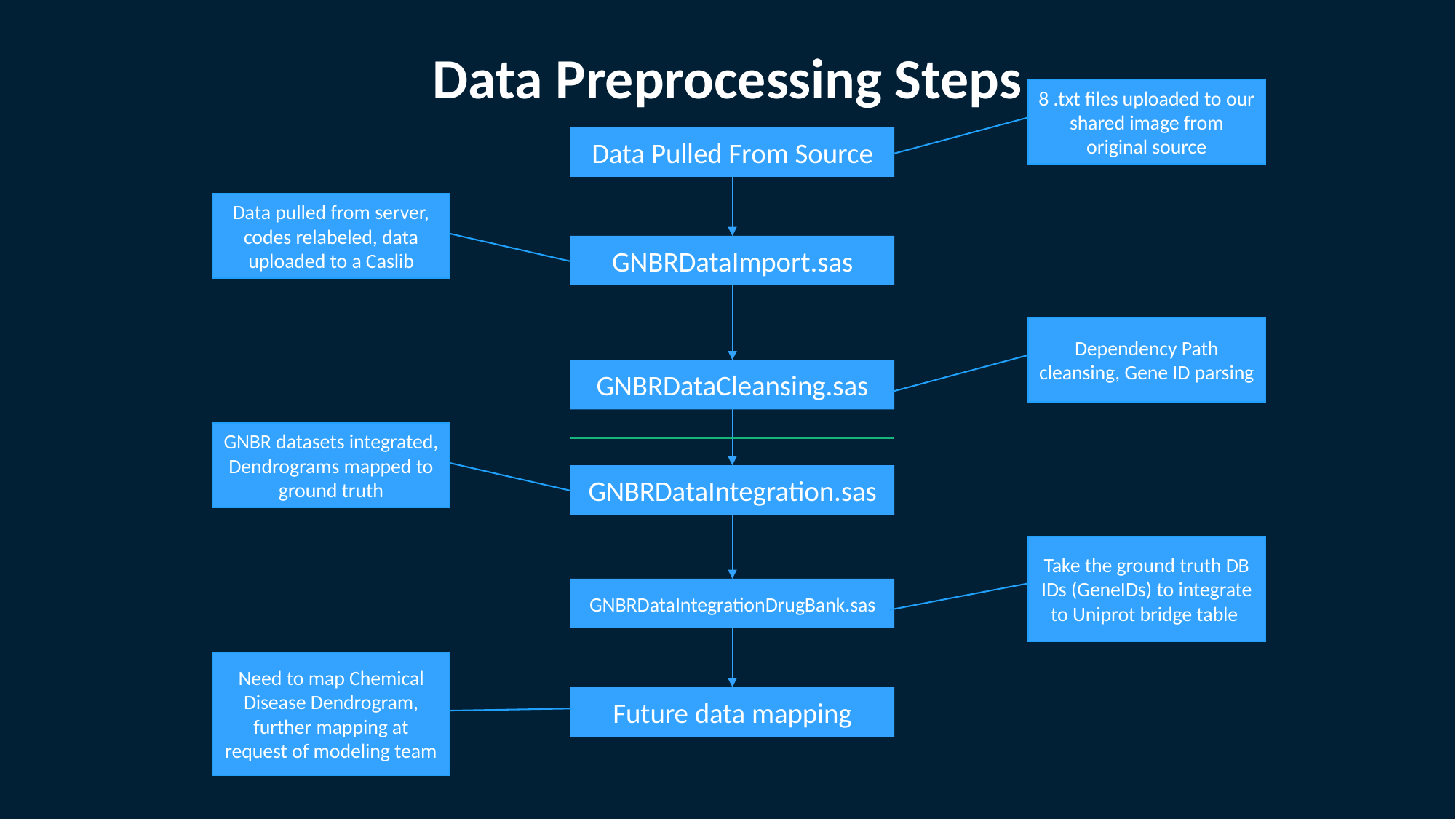

# Data Preprocessing Steps
8 .txt files uploaded to our shared image from original source
Data Pulled From Source
Data pulled from server, codes relabeled, data uploaded to a Caslib
GNBRDataImport.sas
Dependency Path cleansing, Gene ID parsing
GNBRDataCleansing.sas
GNBR datasets integrated, Dendrograms mapped to ground truth
GNBRDataIntegration.sas
Take the ground truth DB IDs (GeneIDs) to integrate to Uniprot bridge table
GNBRDataIntegrationDrugBank.sas
Need to map Chemical Disease Dendrogram, further mapping at request of modeling team
Future data mapping